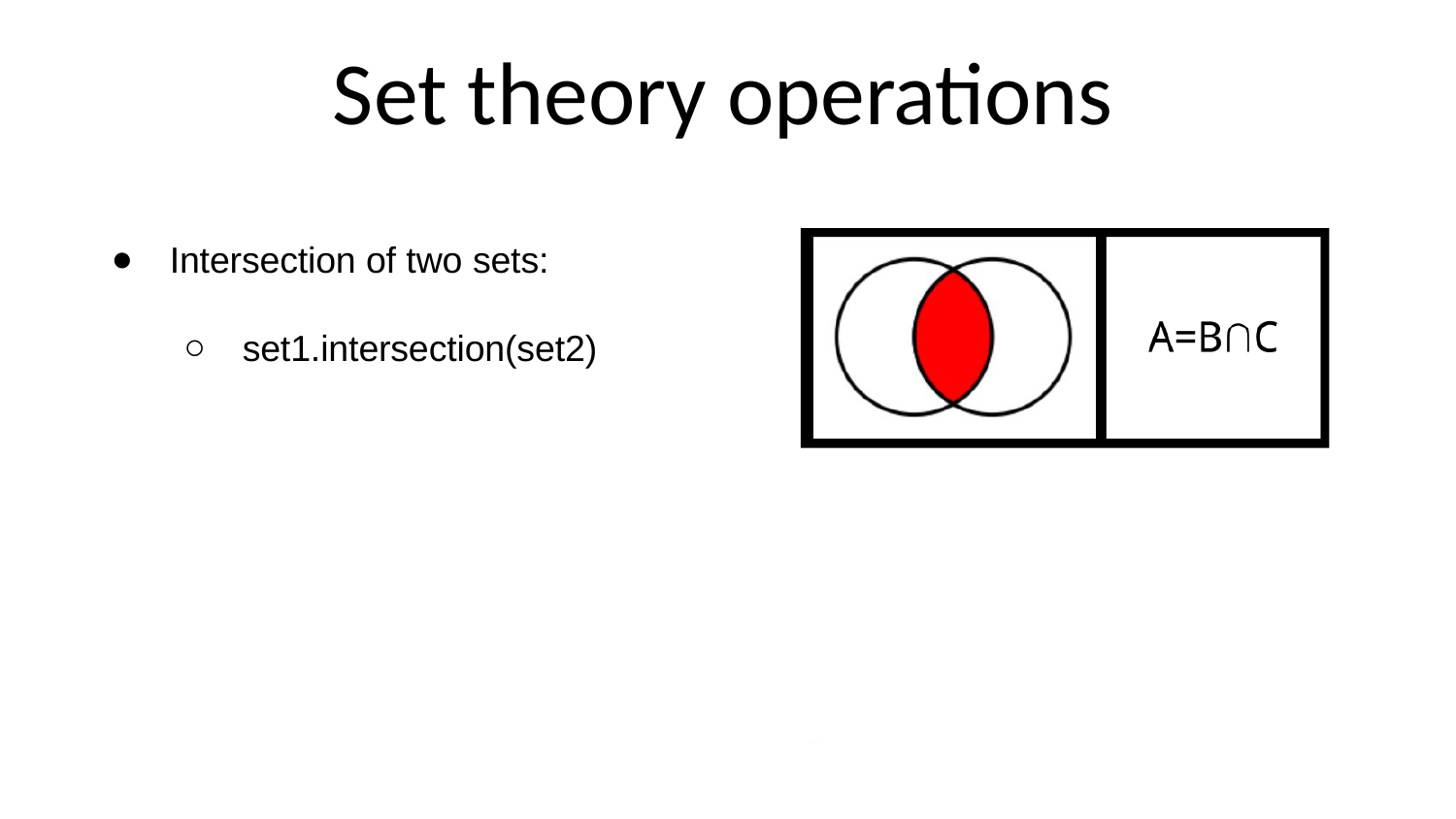

# Set theory operations

Intersection of two sets:

set1.intersection(set2)

●	Union of two sets:

○	set1.union(set2)

●	Subsets etc..